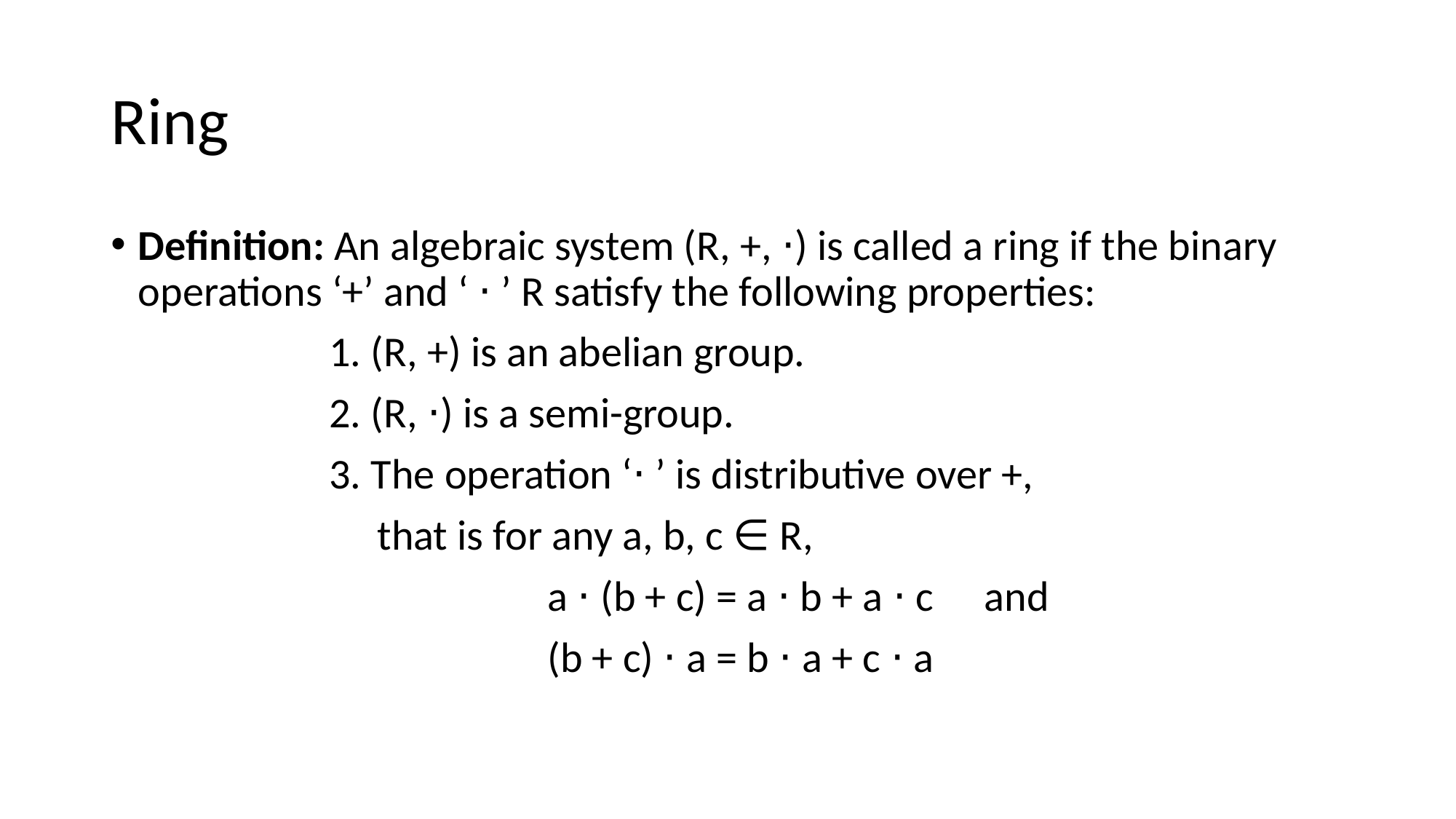

# Ring
Definition: An algebraic system (R, +, ⋅) is called a ring if the binary operations ‘+’ and ‘ ⋅ ’ R satisfy the following properties:
		1. (R, +) is an abelian group.
		2. (R, ⋅) is a semi-group.
		3. The operation ‘⋅ ’ is distributive over +,
		     that is for any a, b, c ∈ R,
				a ⋅ (b + c) = a ⋅ b + a ⋅ c 	and
				(b + c) ⋅ a = b ⋅ a + c ⋅ a